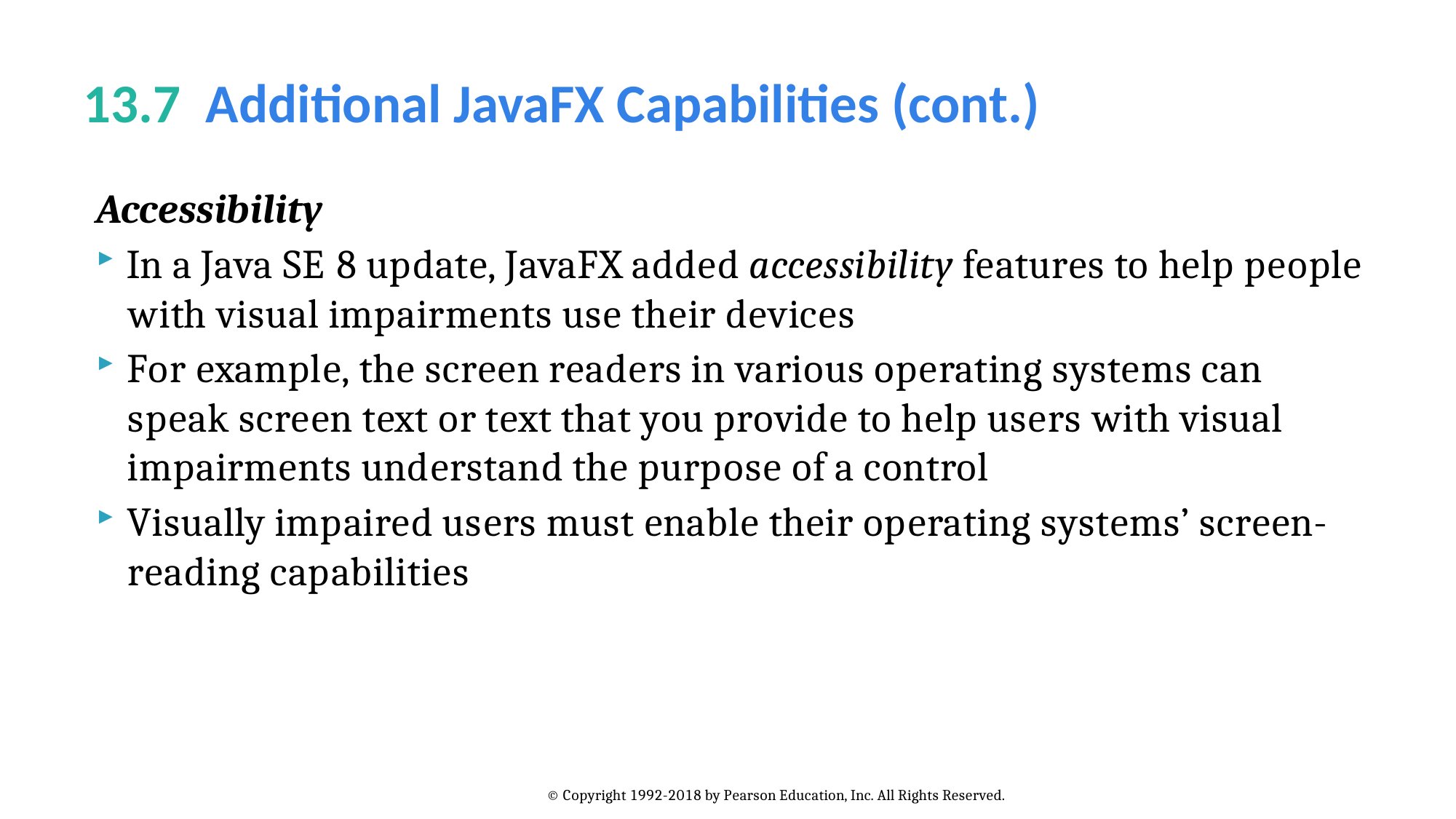

# 13.7  Additional JavaFX Capabilities (cont.)
Accessibility
In a Java SE 8 update, JavaFX added accessibility features to help people with visual impairments use their devices
For example, the screen readers in various operating systems can speak screen text or text that you provide to help users with visual impairments understand the purpose of a control
Visually impaired users must enable their operating systems’ screen-reading capabilities
© Copyright 1992-2018 by Pearson Education, Inc. All Rights Reserved.